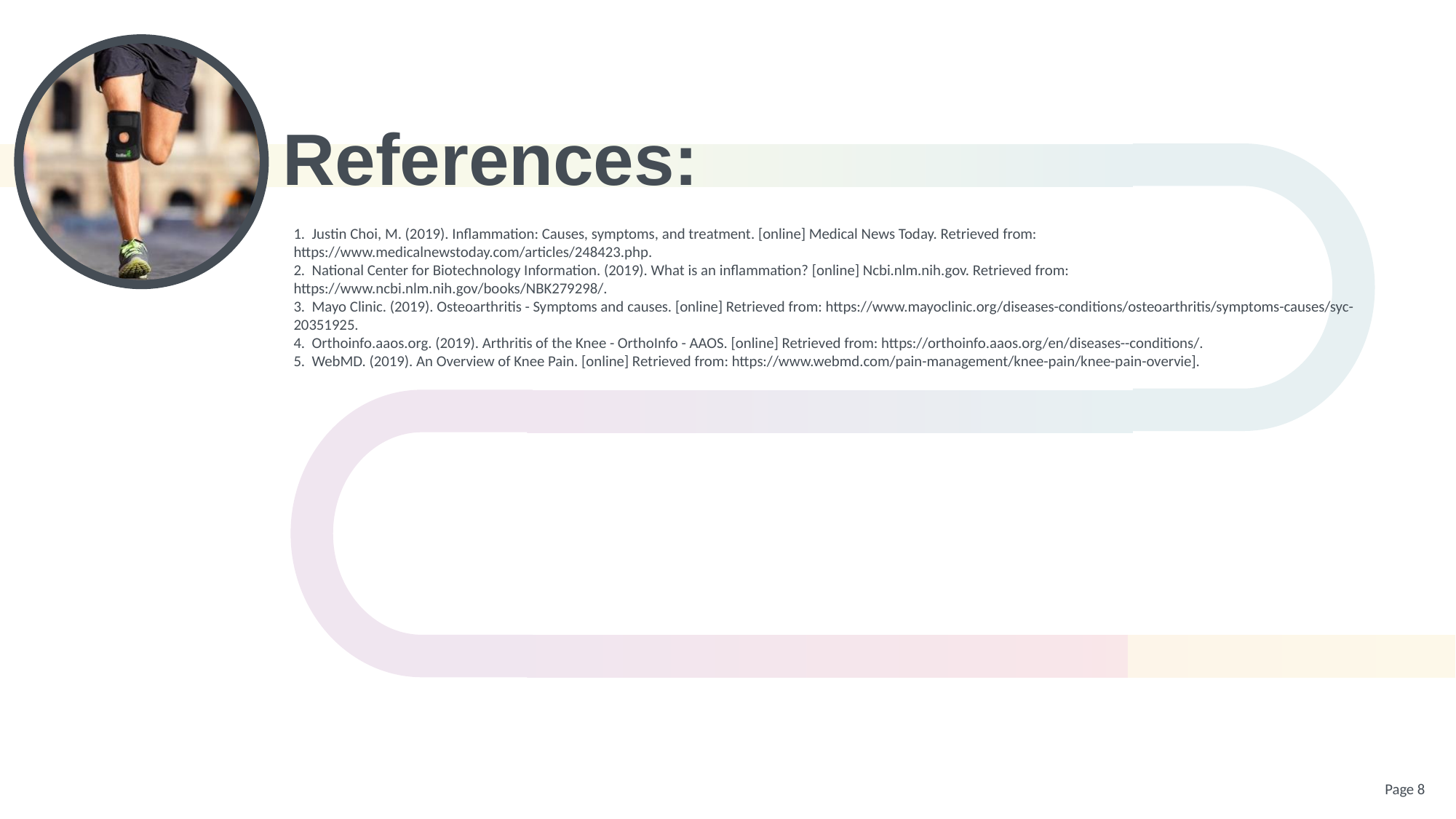

# References:
1.  Justin Choi, M. (2019). Inflammation: Causes, symptoms, and treatment. [online] Medical News Today. Retrieved from: https://www.medicalnewstoday.com/articles/248423.php.
2.  National Center for Biotechnology Information. (2019). What is an inflammation? [online] Ncbi.nlm.nih.gov. Retrieved from: https://www.ncbi.nlm.nih.gov/books/NBK279298/.
3.  Mayo Clinic. (2019). Osteoarthritis - Symptoms and causes. [online] Retrieved from: https://www.mayoclinic.org/diseases-conditions/osteoarthritis/symptoms-causes/syc-20351925.
4.  Orthoinfo.aaos.org. (2019). Arthritis of the Knee - OrthoInfo - AAOS. [online] Retrieved from: https://orthoinfo.aaos.org/en/diseases--conditions/.
5.  WebMD. (2019). An Overview of Knee Pain. [online] Retrieved from: https://www.webmd.com/pain-management/knee-pain/knee-pain-overvie].
Page 8